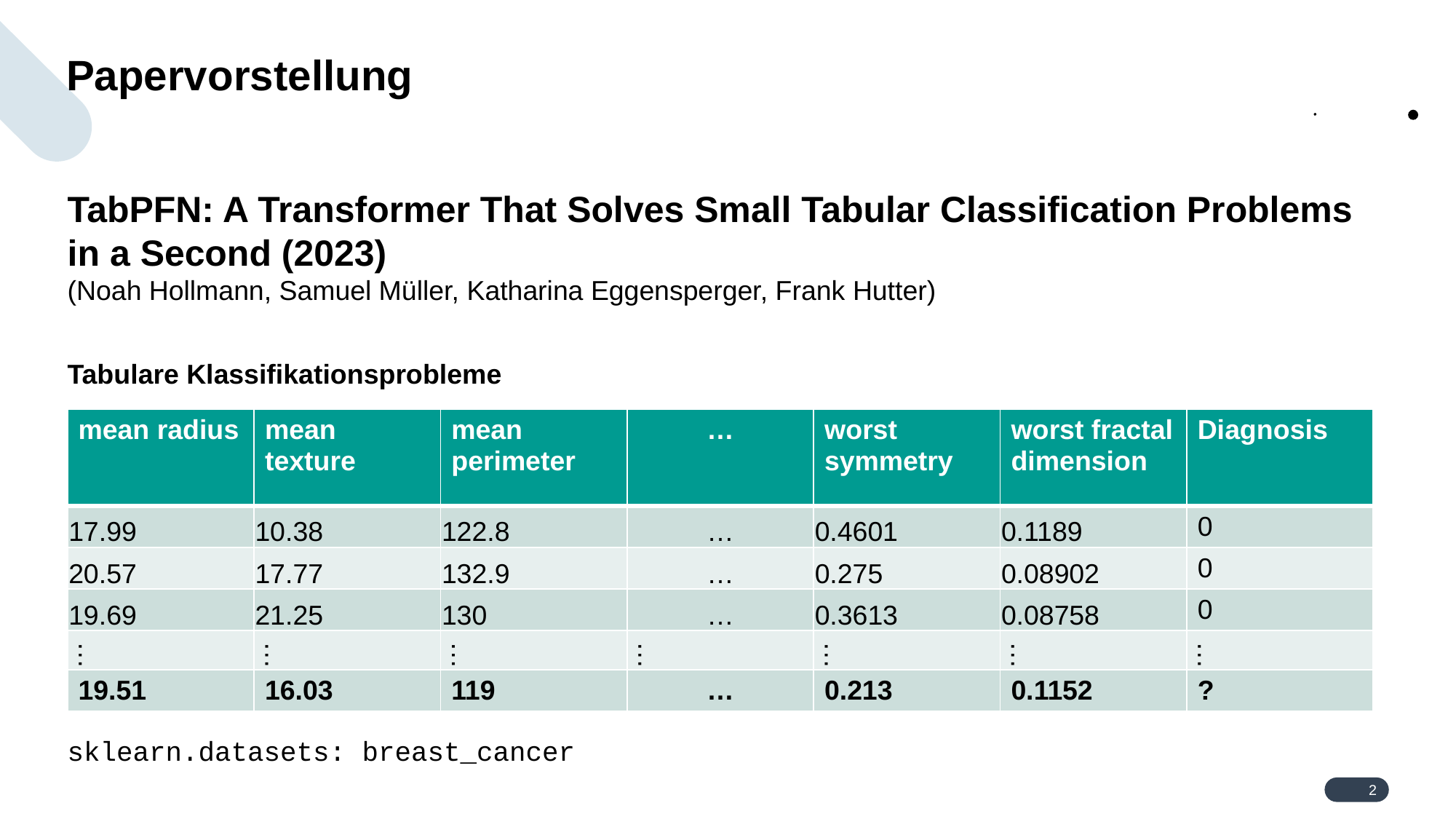

# Papervorstellung
TabPFN: A Transformer That Solves Small Tabular Classification Problems in a Second (2023)
(Noah Hollmann, Samuel Müller, Katharina Eggensperger, Frank Hutter)

Tabulare Klassifikationsprobleme

sklearn.datasets: breast_cancer

| mean radius | mean texture | mean perimeter | … | worst symmetry | worst fractal dimension | Diagnosis |
| --- | --- | --- | --- | --- | --- | --- |
| 17.99 | 10.38 | 122.8 | … | 0.4601 | 0.1189 | 0 |
| 20.57 | 17.77 | 132.9 | … | 0.275 | 0.08902 | 0 |
| 19.69 | 21.25 | 130 | … | 0.3613 | 0.08758 | 0 |
| … | … | … | … | … | … | … |
| 19.51 | 16.03 | 119 | … | 0.213 | 0.1152 | ? |
2